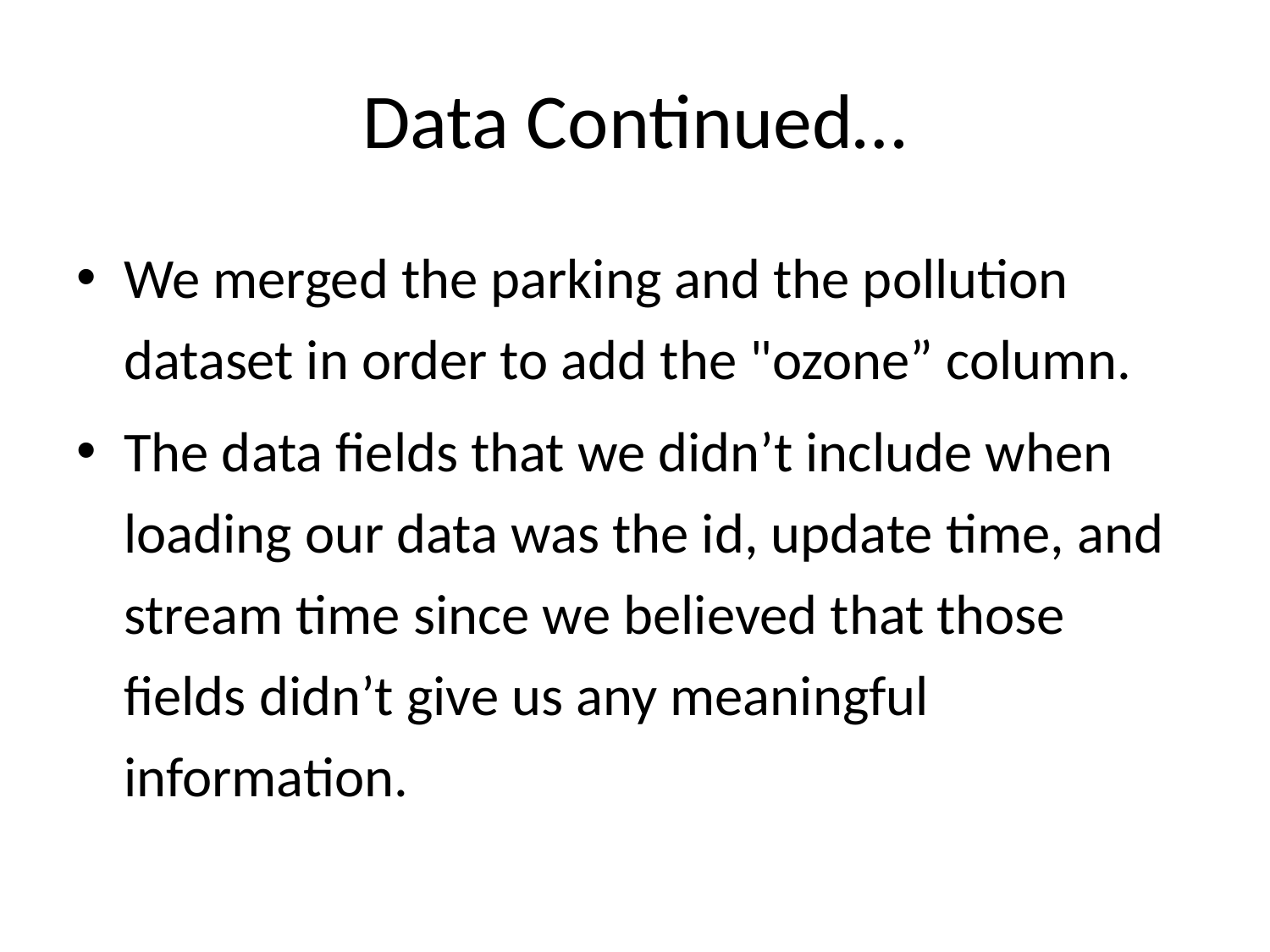

# Data Continued…
We merged the parking and the pollution dataset in order to add the "ozone” column.
The data fields that we didn’t include when loading our data was the id, update time, and stream time since we believed that those fields didn’t give us any meaningful information.